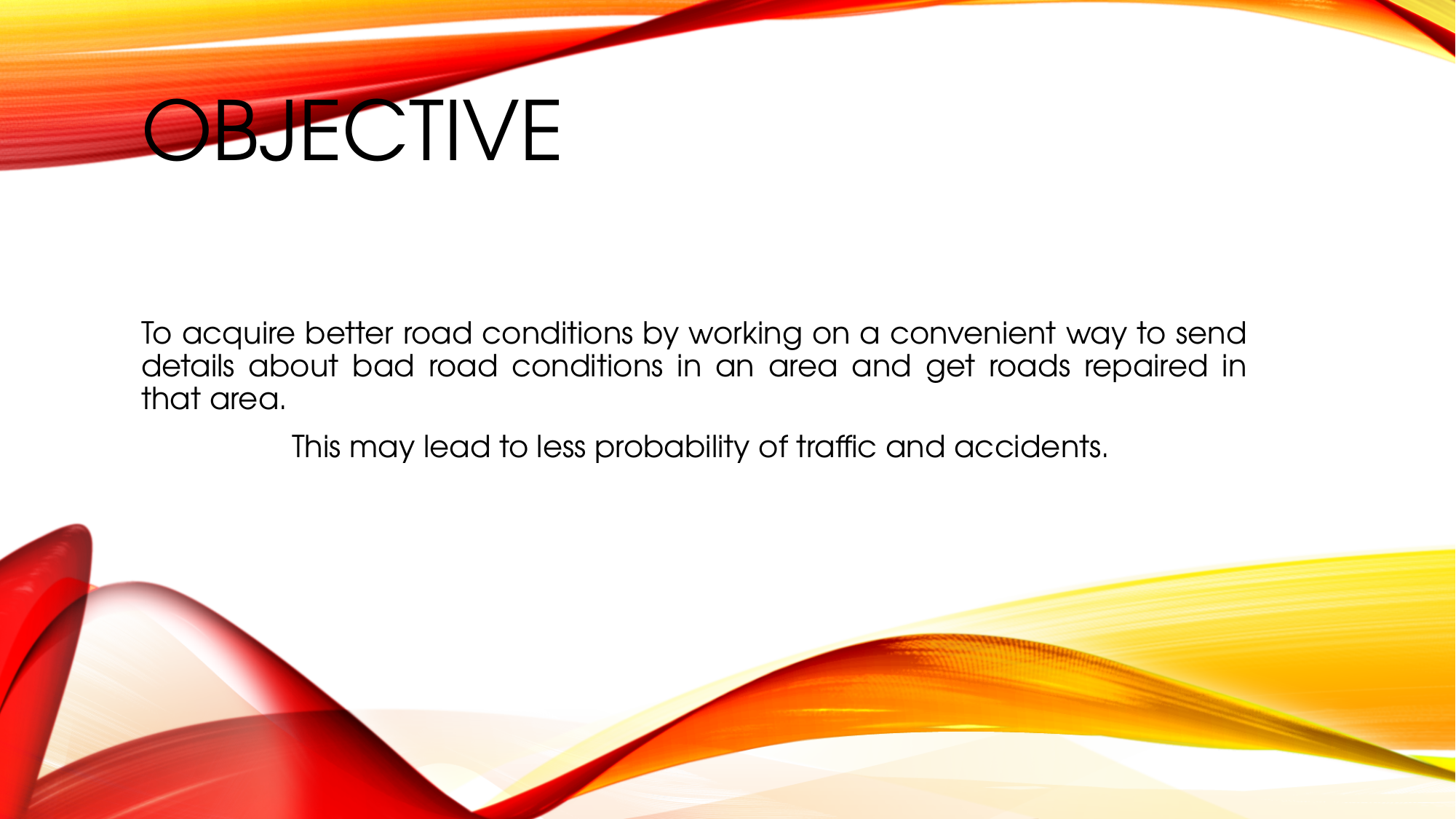

# OBJECTIVE
To acquire better road conditions by working on a convenient way to send details about bad road conditions in an area and get roads repaired in that area.
                  This may lead to less probability of traffic and accidents.